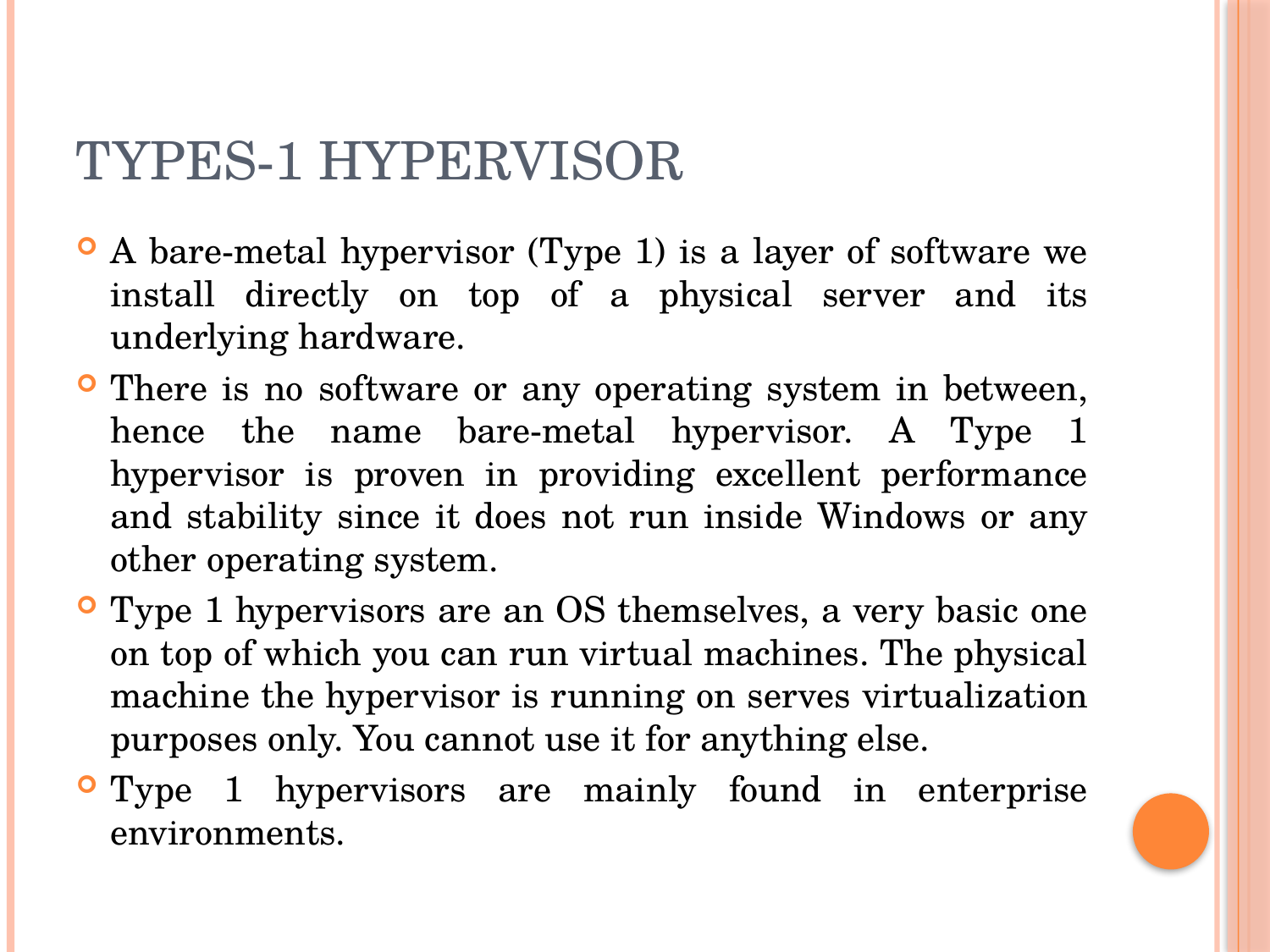

# Types-1 Hypervisor
A bare-metal hypervisor (Type 1) is a layer of software we install directly on top of a physical server and its underlying hardware.
There is no software or any operating system in between, hence the name bare-metal hypervisor. A Type 1 hypervisor is proven in providing excellent performance and stability since it does not run inside Windows or any other operating system.
Type 1 hypervisors are an OS themselves, a very basic one on top of which you can run virtual machines. The physical machine the hypervisor is running on serves virtualization purposes only. You cannot use it for anything else.
Type 1 hypervisors are mainly found in enterprise environments.